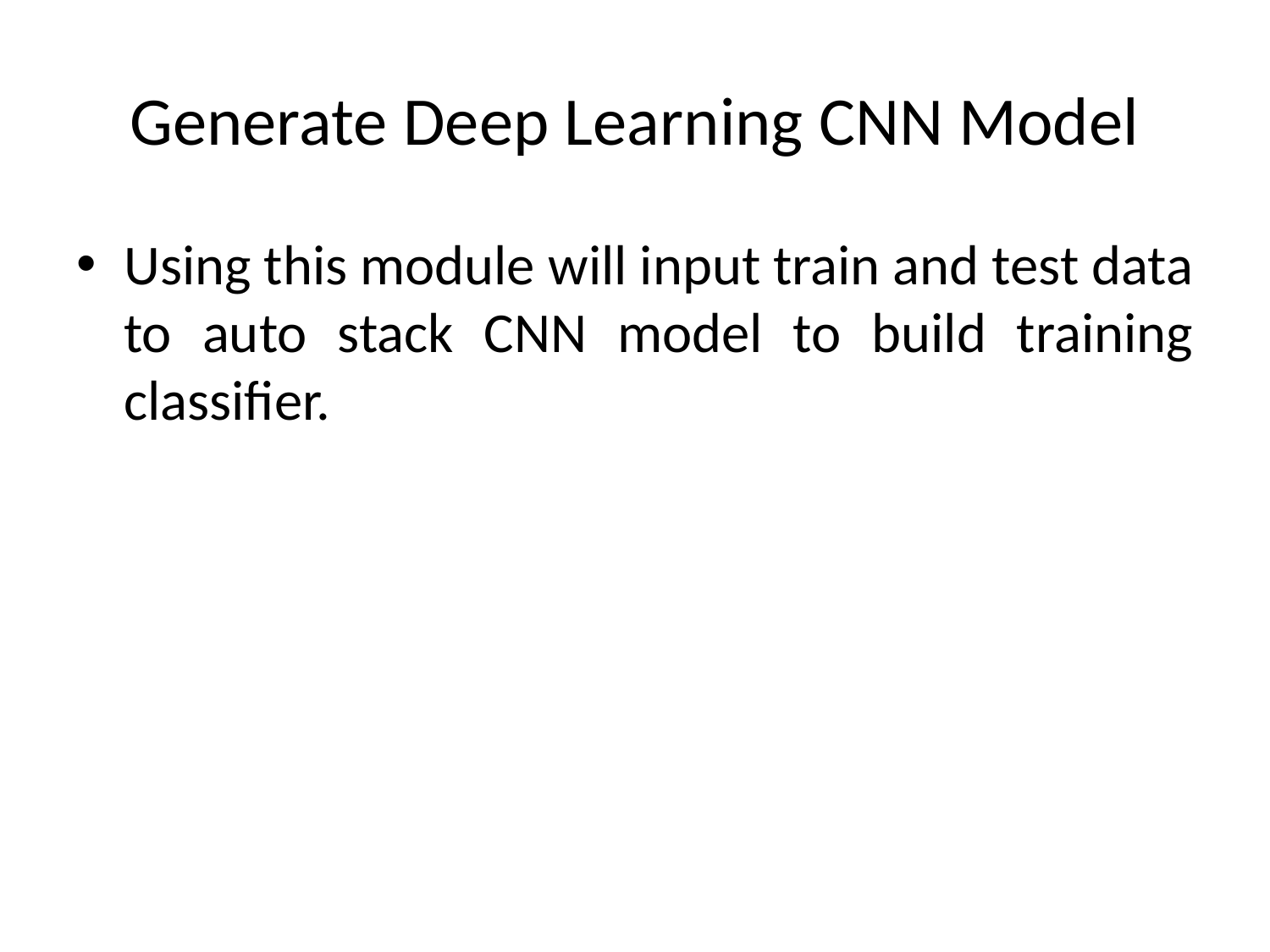

# Generate Deep Learning CNN Model
Using this module will input train and test data to auto stack CNN model to build training classifier.